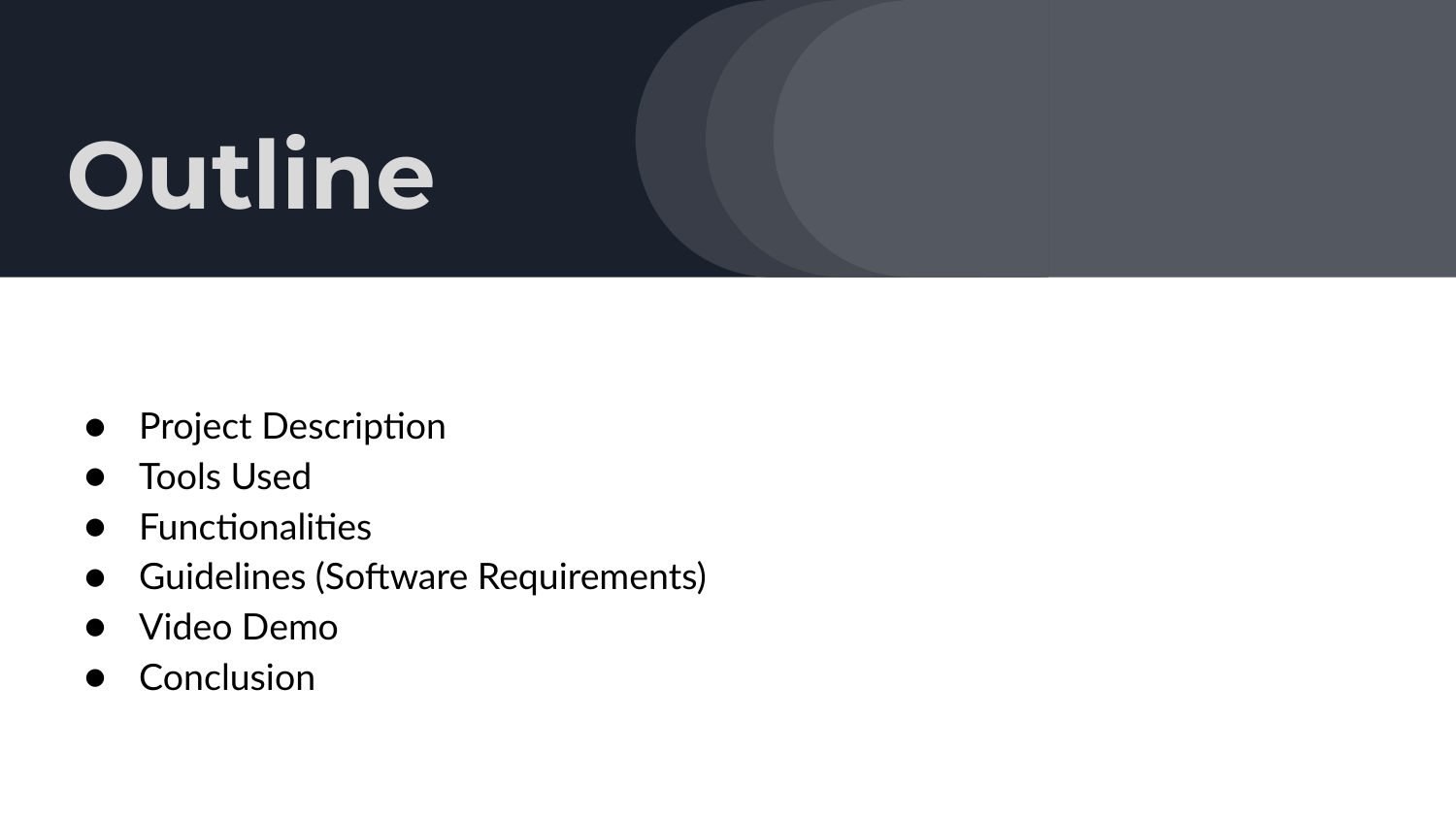

# Outline

Project Description
Tools Used
Functionalities
Guidelines (Software Requirements)
Video Demo
Conclusion